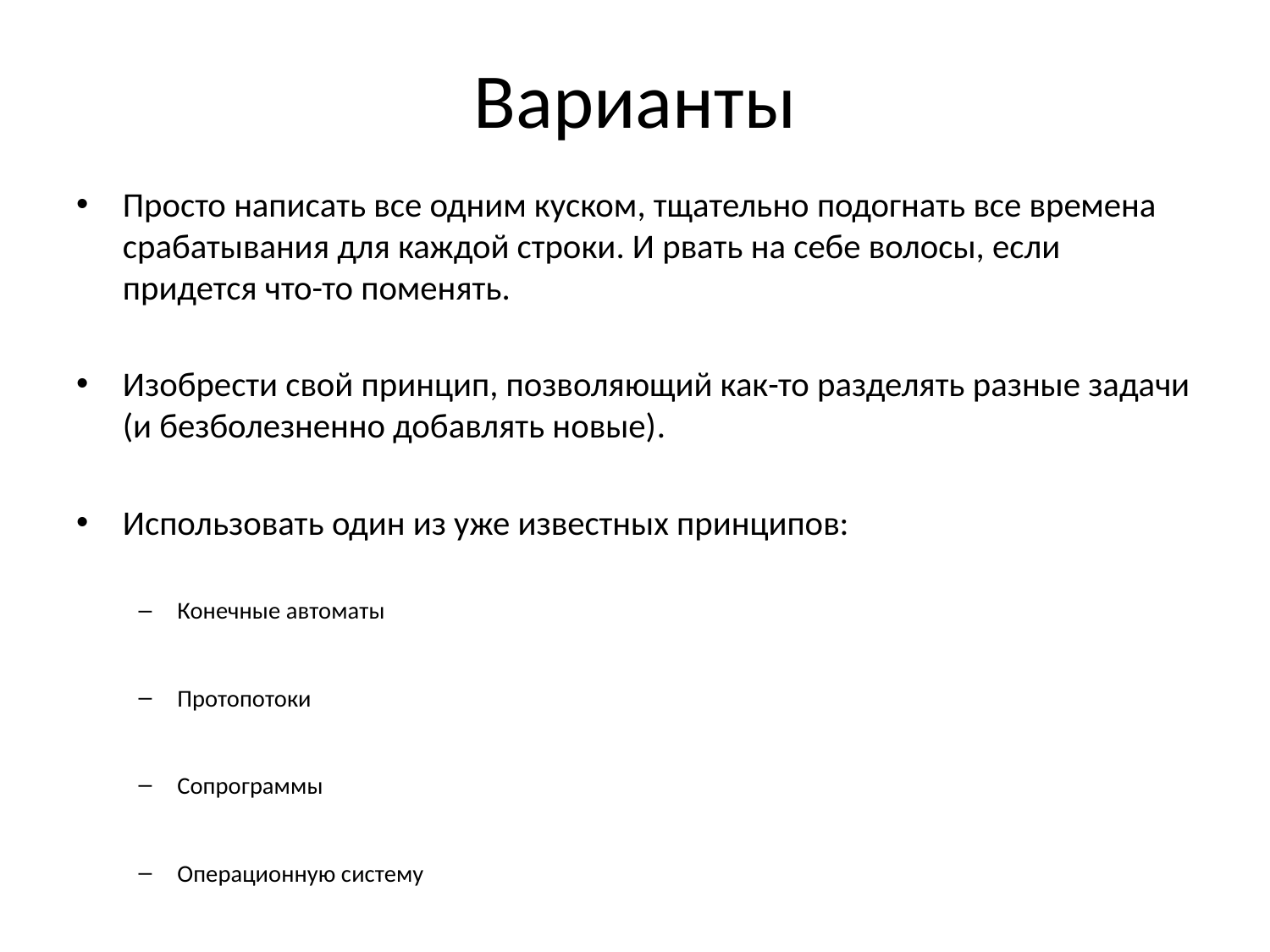

# Варианты
Просто написать все одним куском, тщательно подогнать все времена срабатывания для каждой строки. И рвать на себе волосы, если придется что-то поменять.

Изобрести свой принцип, позволяющий как-то разделять разные задачи (и безболезненно добавлять новые).

Использовать один из уже известных принципов:

Конечные автоматы

Протопотоки

Сопрограммы

Операционную систему